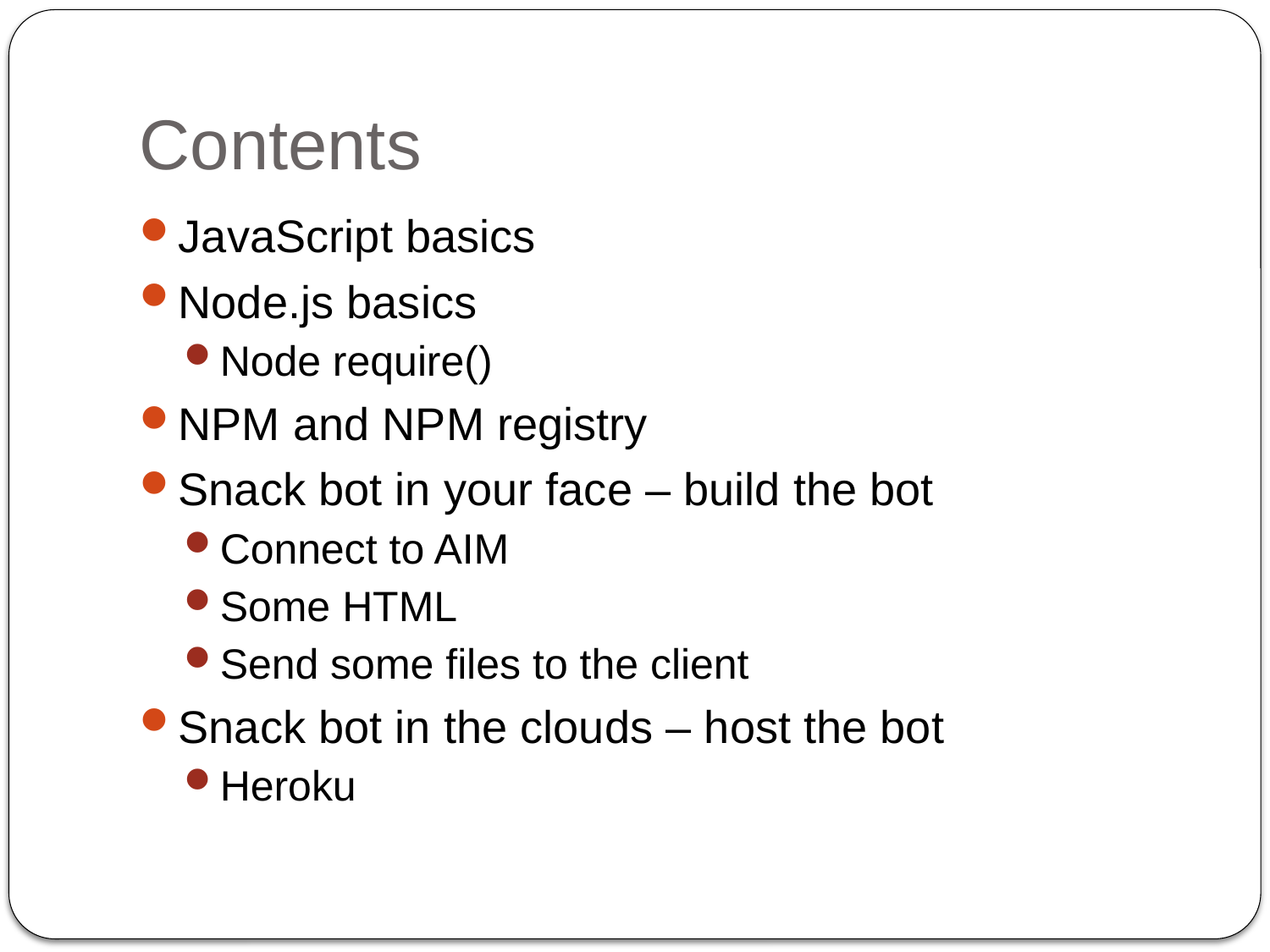

# Contents
JavaScript basics
Node.js basics
Node require()
NPM and NPM registry
Snack bot in your face – build the bot
Connect to AIM
Some HTML
Send some files to the client
Snack bot in the clouds – host the bot
Heroku